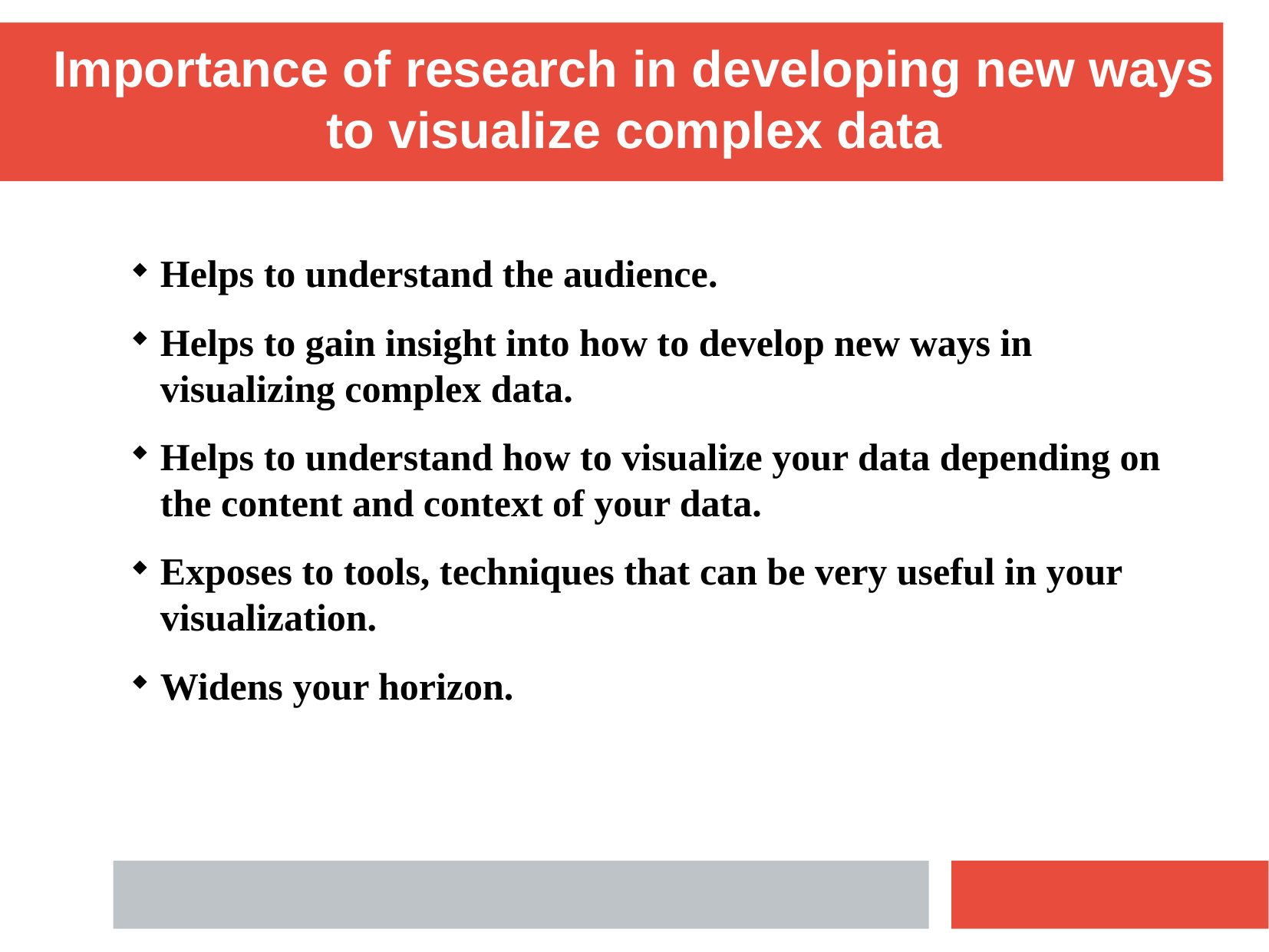

Importance of research in developing new ways to visualize complex data
Helps to understand the audience.
Helps to gain insight into how to develop new ways in visualizing complex data.
Helps to understand how to visualize your data depending on the content and context of your data.
Exposes to tools, techniques that can be very useful in your visualization.
Widens your horizon.